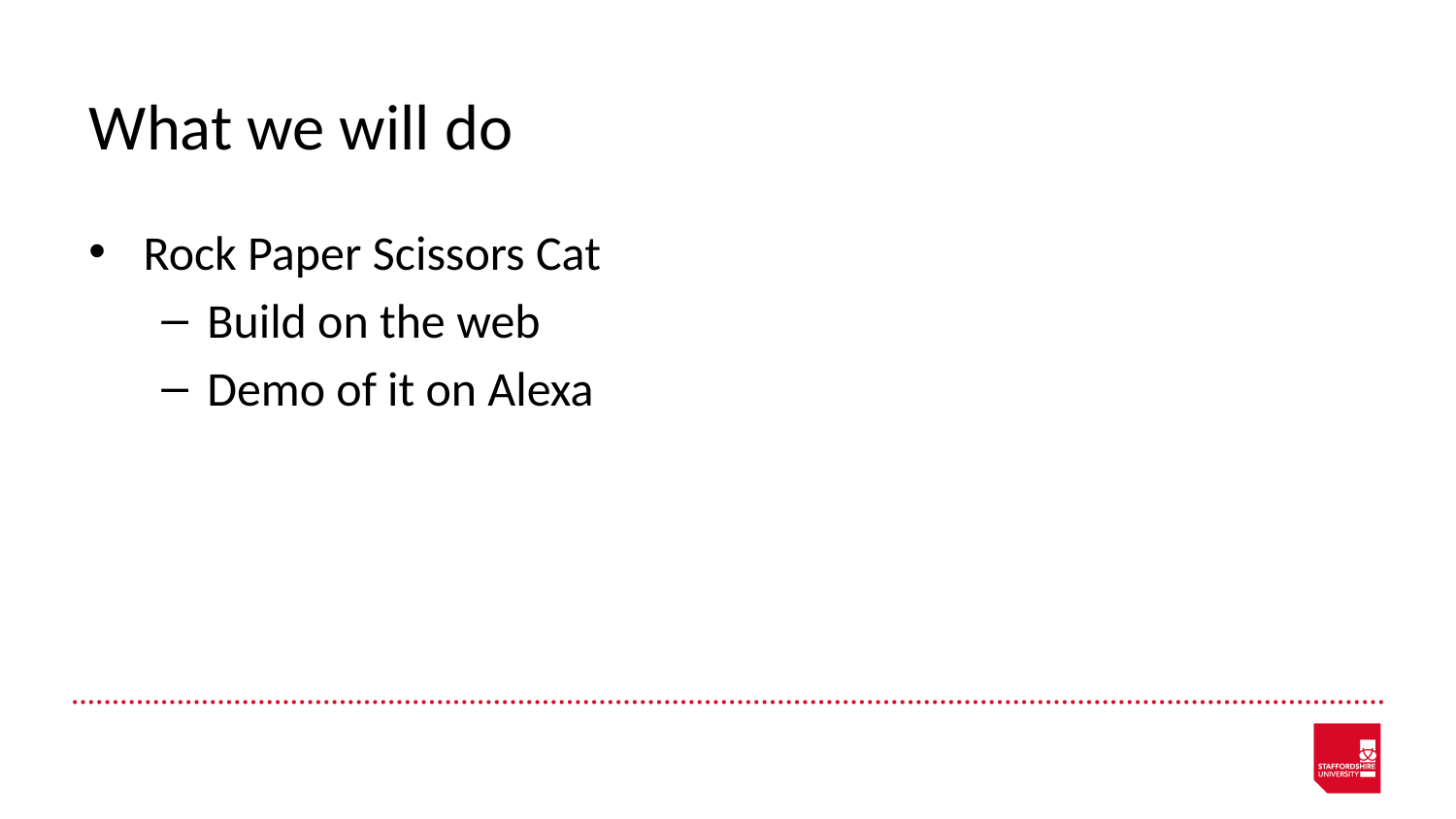

# What we will do
Rock Paper Scissors Cat
Build on the web
Demo of it on Alexa